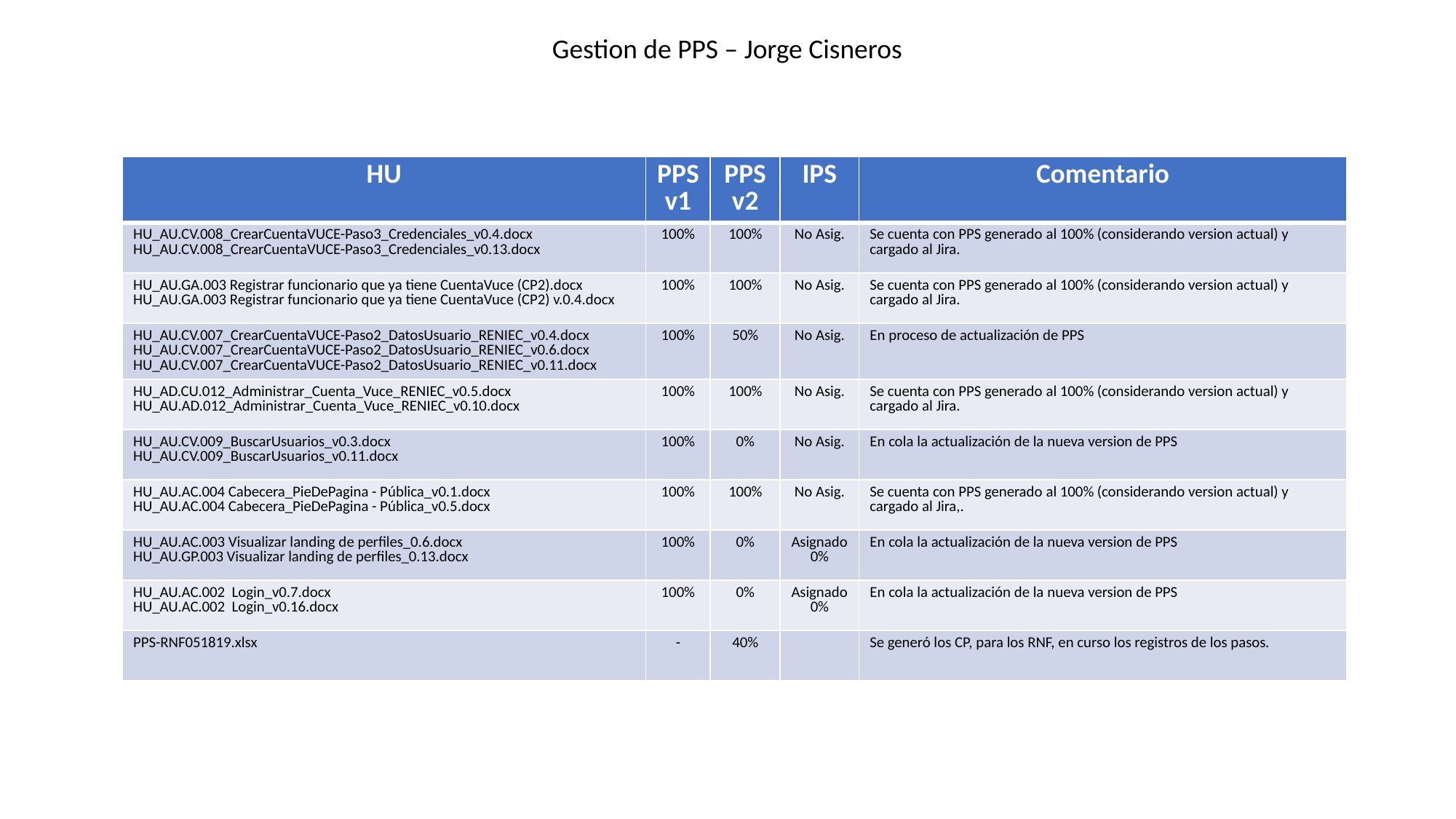

Gestion de PPS – Jorge Cisneros
| HU | PPS v1 | PPS v2 | IPS | Comentario |
| --- | --- | --- | --- | --- |
| HU\_AU.CV.008\_CrearCuentaVUCE-Paso3\_Credenciales\_v0.4.docx HU\_AU.CV.008\_CrearCuentaVUCE-Paso3\_Credenciales\_v0.13.docx | 100% | 100% | No Asig. | Se cuenta con PPS generado al 100% (considerando version actual) y cargado al Jira. |
| HU\_AU.GA.003 Registrar funcionario que ya tiene CuentaVuce (CP2).docx HU\_AU.GA.003 Registrar funcionario que ya tiene CuentaVuce (CP2) v.0.4.docx | 100% | 100% | No Asig. | Se cuenta con PPS generado al 100% (considerando version actual) y cargado al Jira. |
| HU\_AU.CV.007\_CrearCuentaVUCE-Paso2\_DatosUsuario\_RENIEC\_v0.4.docx HU\_AU.CV.007\_CrearCuentaVUCE-Paso2\_DatosUsuario\_RENIEC\_v0.6.docx HU\_AU.CV.007\_CrearCuentaVUCE-Paso2\_DatosUsuario\_RENIEC\_v0.11.docx | 100% | 50% | No Asig. | En proceso de actualización de PPS |
| HU\_AD.CU.012\_Administrar\_Cuenta\_Vuce\_RENIEC\_v0.5.docx HU\_AU.AD.012\_Administrar\_Cuenta\_Vuce\_RENIEC\_v0.10.docx | 100% | 100% | No Asig. | Se cuenta con PPS generado al 100% (considerando version actual) y cargado al Jira. |
| HU\_AU.CV.009\_BuscarUsuarios\_v0.3.docx HU\_AU.CV.009\_BuscarUsuarios\_v0.11.docx | 100% | 0% | No Asig. | En cola la actualización de la nueva version de PPS |
| HU\_AU.AC.004 Cabecera\_PieDePagina - Pública\_v0.1.docx HU\_AU.AC.004 Cabecera\_PieDePagina - Pública\_v0.5.docx | 100% | 100% | No Asig. | Se cuenta con PPS generado al 100% (considerando version actual) y cargado al Jira,. |
| HU\_AU.AC.003 Visualizar landing de perfiles\_0.6.docx HU\_AU.GP.003 Visualizar landing de perfiles\_0.13.docx | 100% | 0% | Asignado 0% | En cola la actualización de la nueva version de PPS |
| HU\_AU.AC.002 Login\_v0.7.docx HU\_AU.AC.002 Login\_v0.16.docx | 100% | 0% | Asignado 0% | En cola la actualización de la nueva version de PPS |
| PPS-RNF051819.xlsx | - | 40% |  | Se generó los CP, para los RNF, en curso los registros de los pasos. |